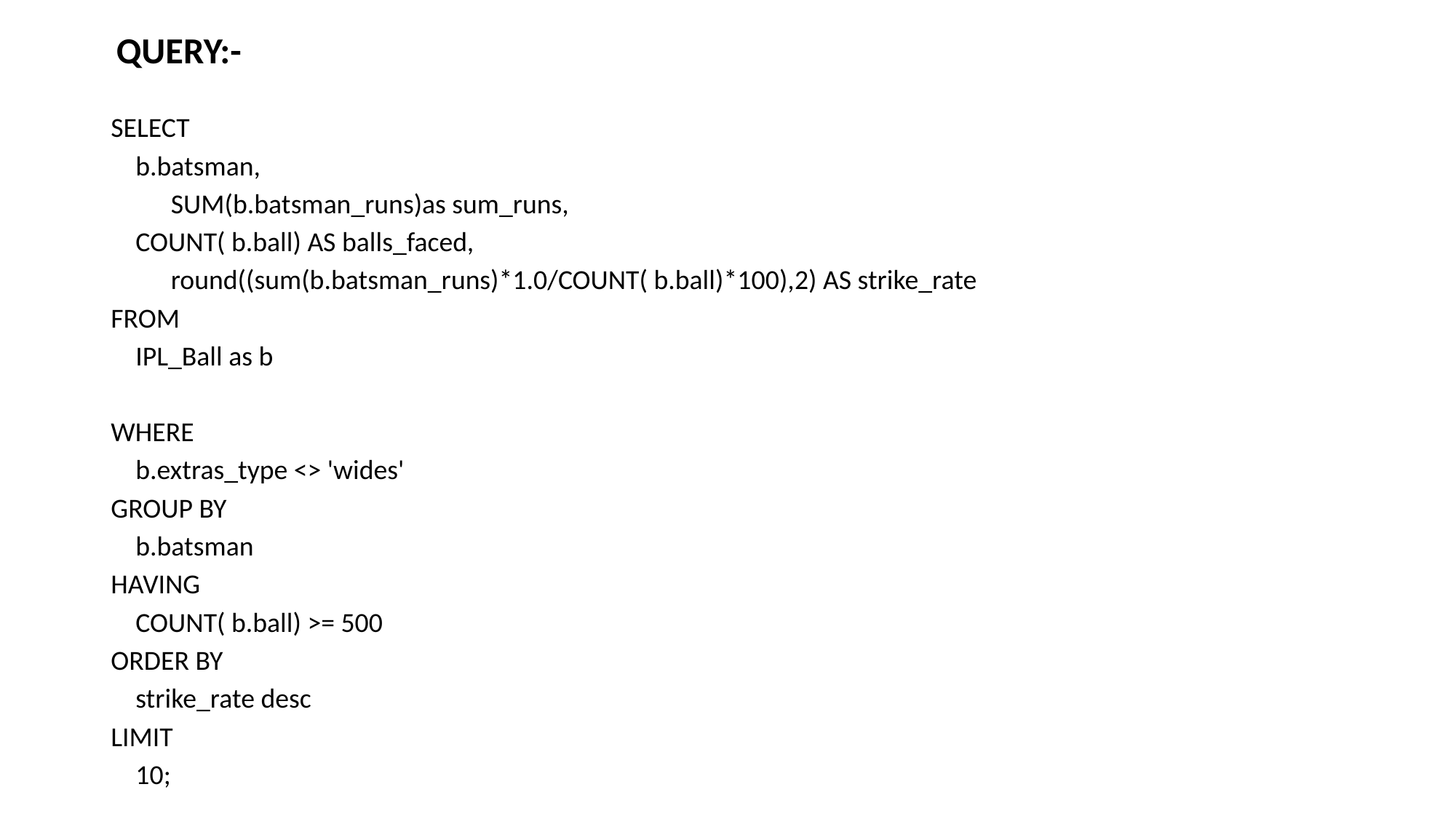

QUERY:-

SELECT
    b.batsman,
	SUM(b.batsman_runs)as sum_runs,
    COUNT( b.ball) AS balls_faced,
	round((sum(b.batsman_runs)*1.0/COUNT( b.ball)*100),2) AS strike_rate
FROM
    IPL_Ball as b

WHERE
    b.extras_type <> 'wides'
GROUP BY
    b.batsman
HAVING
    COUNT( b.ball) >= 500
ORDER BY
    strike_rate desc
LIMIT
    10;